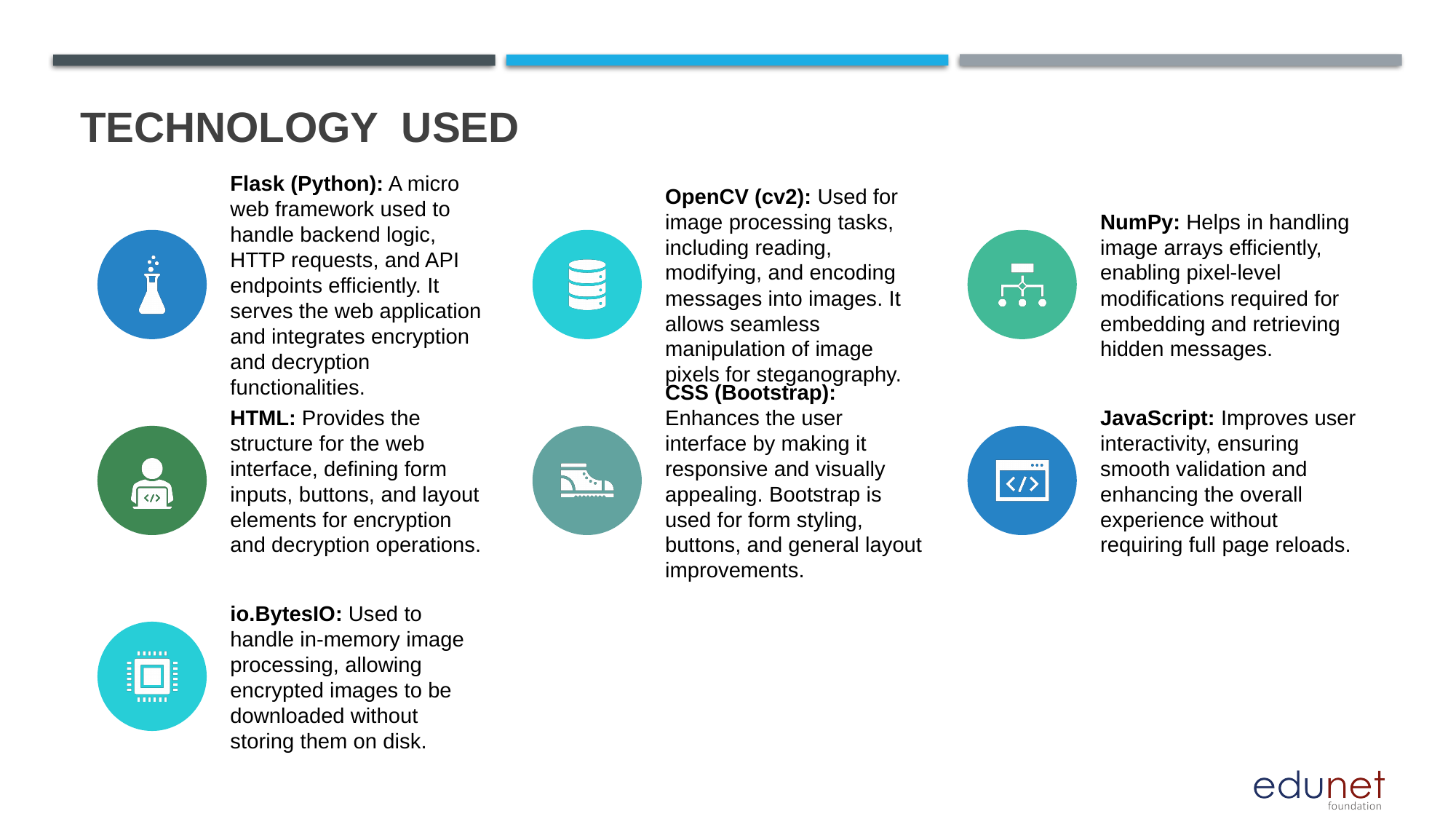

# Technology  used
Flask (Python): A micro web framework used to handle backend logic, HTTP requests, and API endpoints efficiently. It serves the web application and integrates encryption and decryption functionalities.
OpenCV (cv2): Used for image processing tasks, including reading, modifying, and encoding messages into images. It allows seamless manipulation of image pixels for steganography.
NumPy: Helps in handling image arrays efficiently, enabling pixel-level modifications required for embedding and retrieving hidden messages.
HTML: Provides the structure for the web interface, defining form inputs, buttons, and layout elements for encryption and decryption operations.
CSS (Bootstrap): Enhances the user interface by making it responsive and visually appealing. Bootstrap is used for form styling, buttons, and general layout improvements.
JavaScript: Improves user interactivity, ensuring smooth validation and enhancing the overall experience without requiring full page reloads.
io.BytesIO: Used to handle in-memory image processing, allowing encrypted images to be downloaded without storing them on disk.